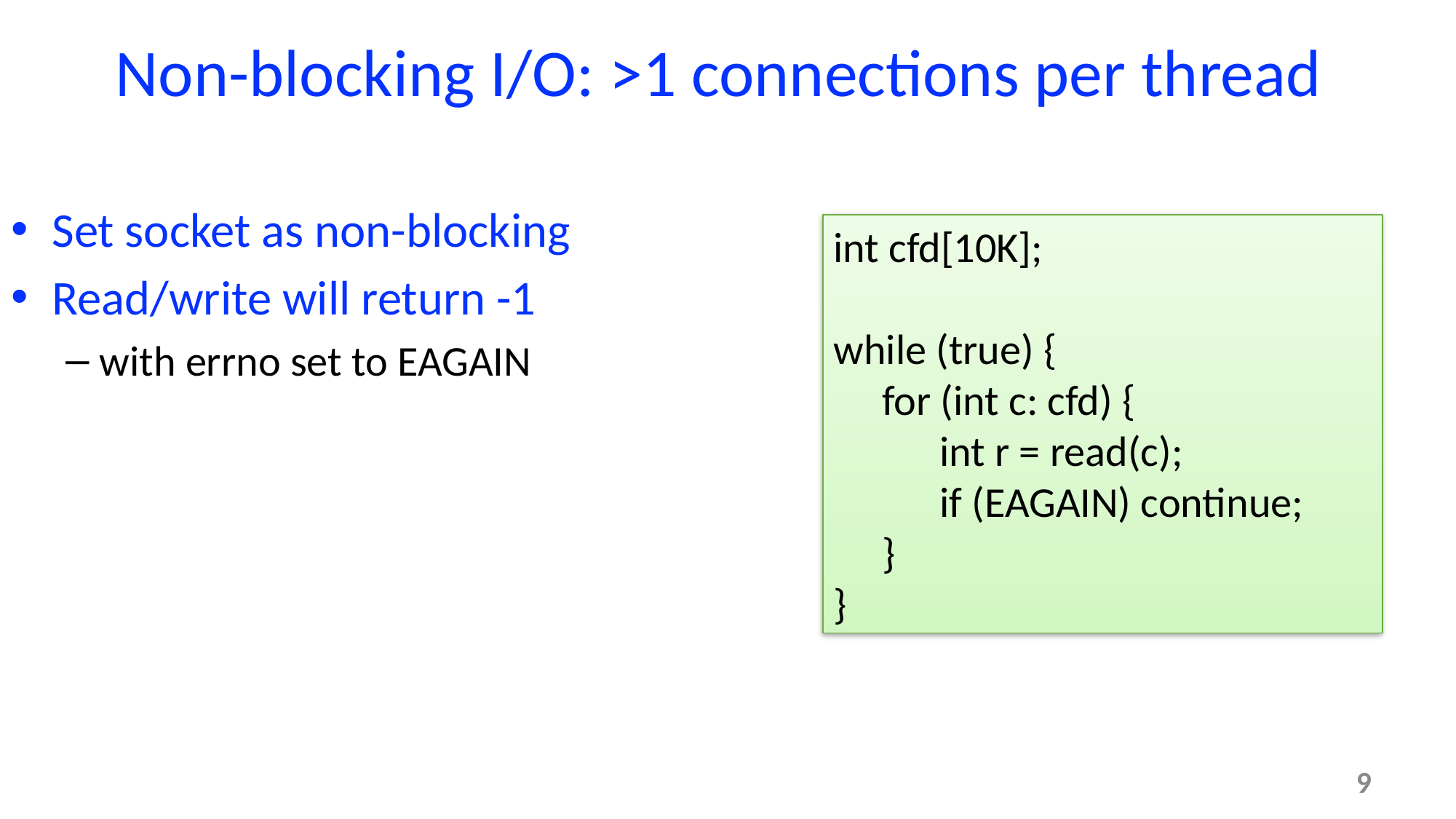

# Non-blocking I/O: >1 connections per thread
Set socket as non-blocking
Read/write will return -1
with errno set to EAGAIN

int cfd[10K];

while (true) {
     for (int c: cfd) {
           int r = read(c);
           if (EAGAIN) continue;
     }
}
9